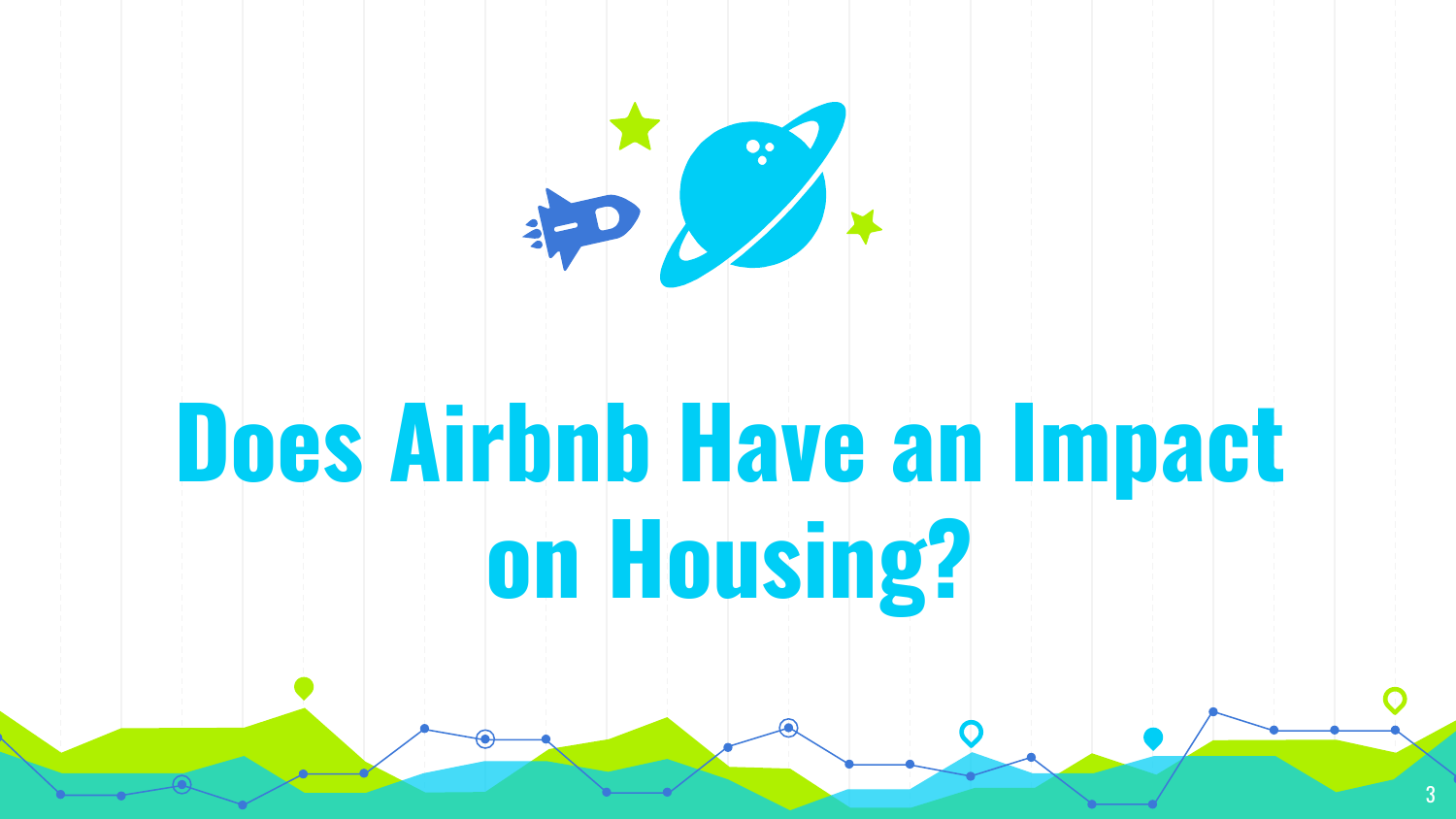

Does Airbnb Have an Impact on Housing?
3